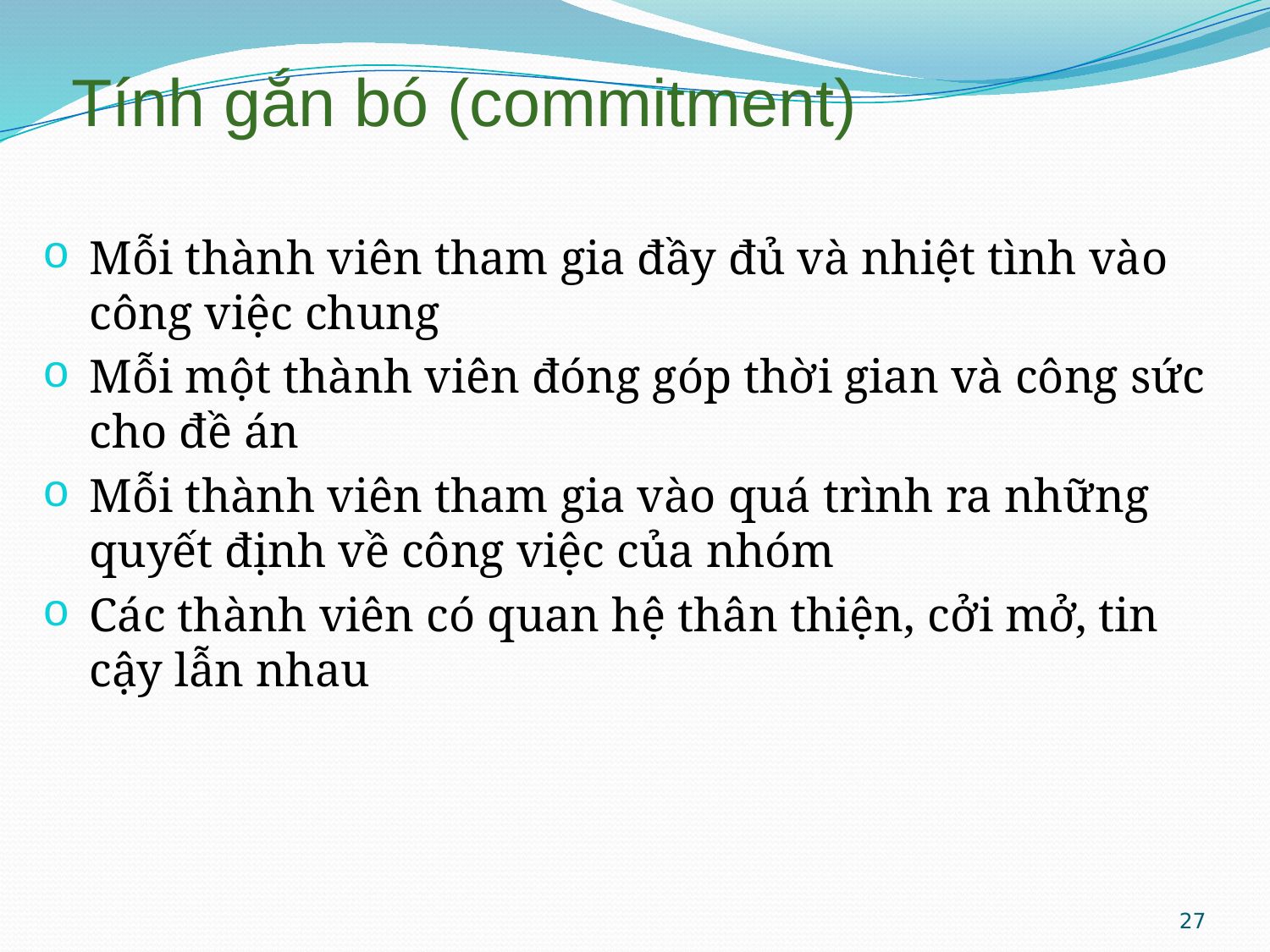

Tính gắn bó (commitment)
Mỗi thành viên tham gia đầy đủ và nhiệt tình vào công việc chung
Mỗi một thành viên đóng góp thời gian và công sức cho đề án
Mỗi thành viên tham gia vào quá trình ra những quyết định về công việc của nhóm
Các thành viên có quan hệ thân thiện, cởi mở, tin cậy lẫn nhau
27